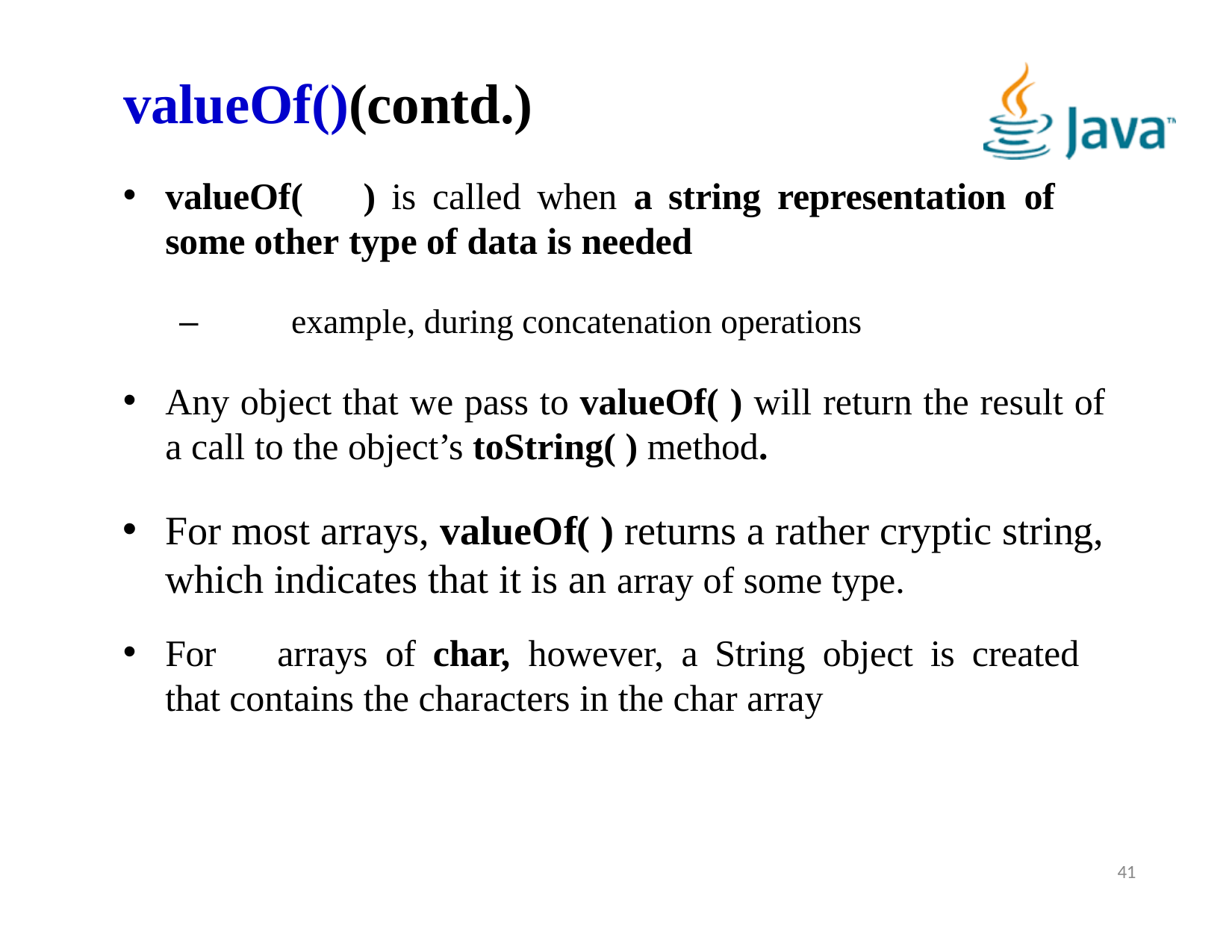

# valueOf()(contd.)
valueOf(	)	is	called	when	a	string	representation	of	some other type of data is needed
–	example, during concatenation operations
Any object that we pass to valueOf( ) will return the result of a call to the object’s toString( ) method.
For most arrays, valueOf( ) returns a rather cryptic string, which indicates that it is an array of some type.
For	arrays	of	char,	however,	a	String	object	is	created	that contains the characters in the char array
41